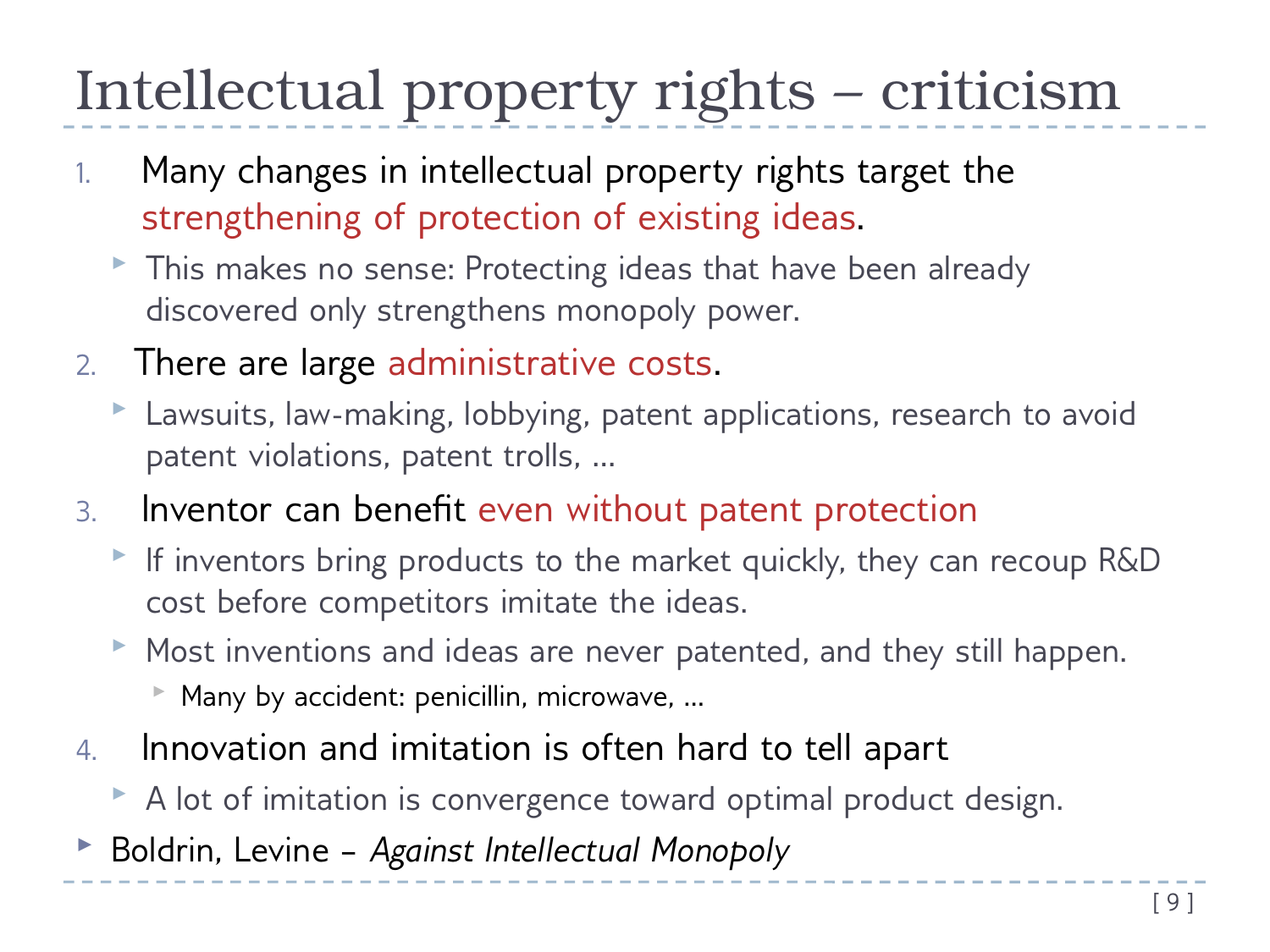

# Intellectual property rights – criticism
Many changes in intellectual property rights target the strengthening of protection of existing ideas.
This makes no sense: Protecting ideas that have been already discovered only strengthens monopoly power.
There are large administrative costs.
Lawsuits, law-making, lobbying, patent applications, research to avoid patent violations, patent trolls, …
Inventor can benefit even without patent protection
If inventors bring products to the market quickly, they can recoup R&D cost before competitors imitate the ideas.
Most inventions and ideas are never patented, and they still happen.
Many by accident: penicillin, microwave, …
Innovation and imitation is often hard to tell apart
A lot of imitation is convergence toward optimal product design.
Boldrin, Levine – Against Intellectual Monopoly

[ 9 ]